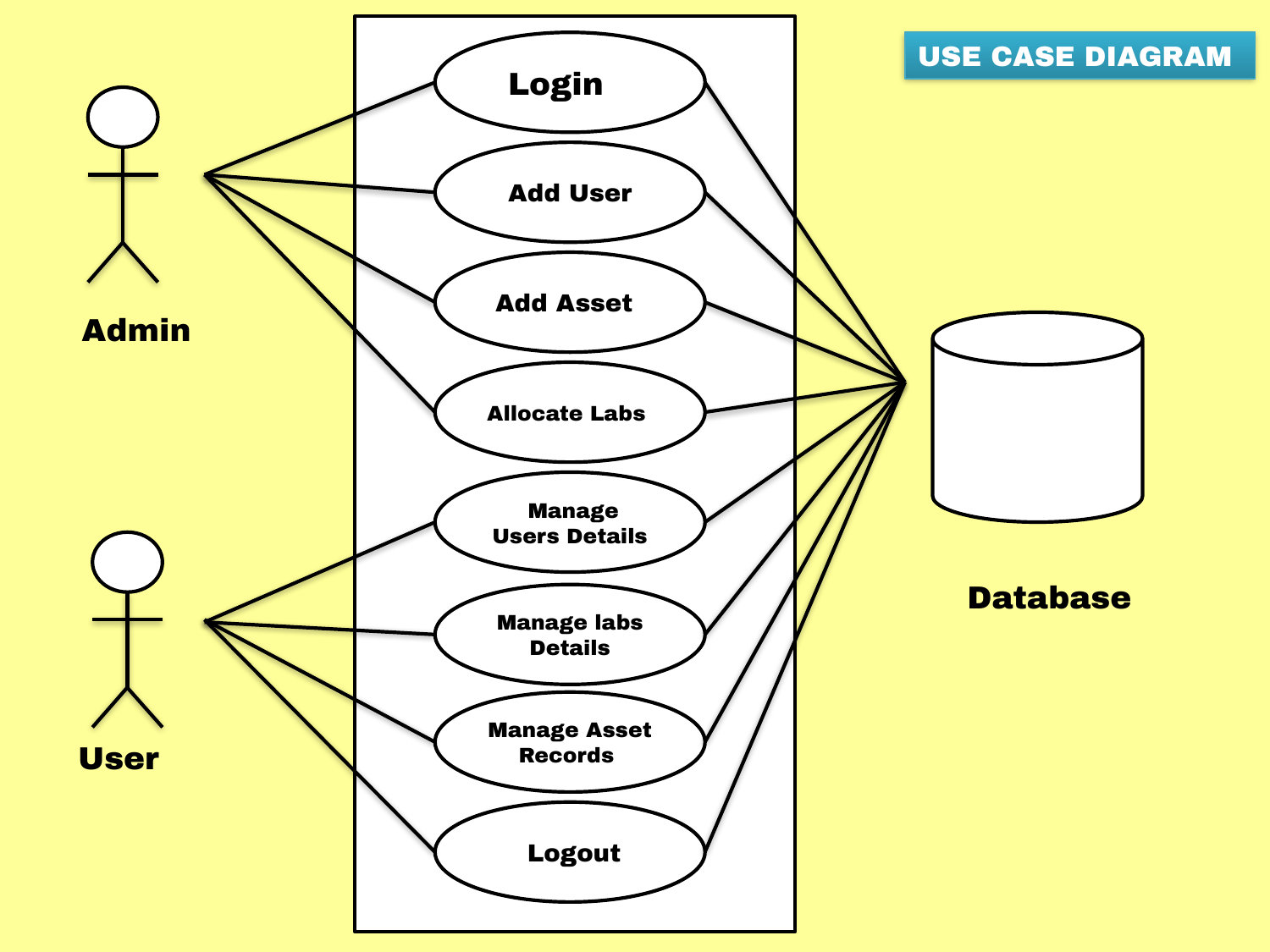

Login
USE CASE DIAGRAM

Add User
 Add Asset
Admin

Allocate Labs
 Manage Users Details

Database
Manage labs Details
Manage Asset Records
User
 Logout